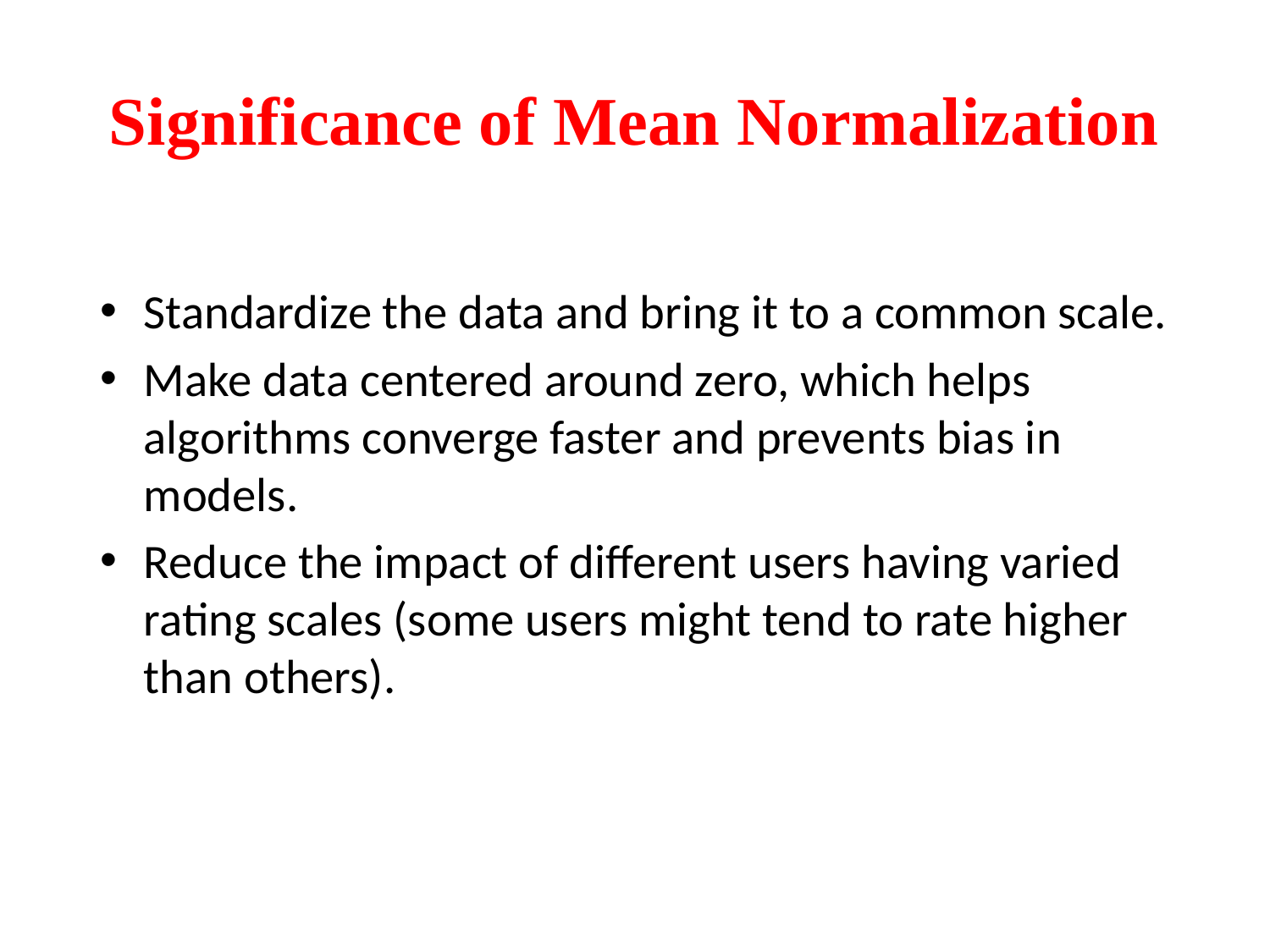

# Significance of Mean Normalization
Standardize the data and bring it to a common scale.
Make data centered around zero, which helps algorithms converge faster and prevents bias in models.
Reduce the impact of different users having varied rating scales (some users might tend to rate higher than others).